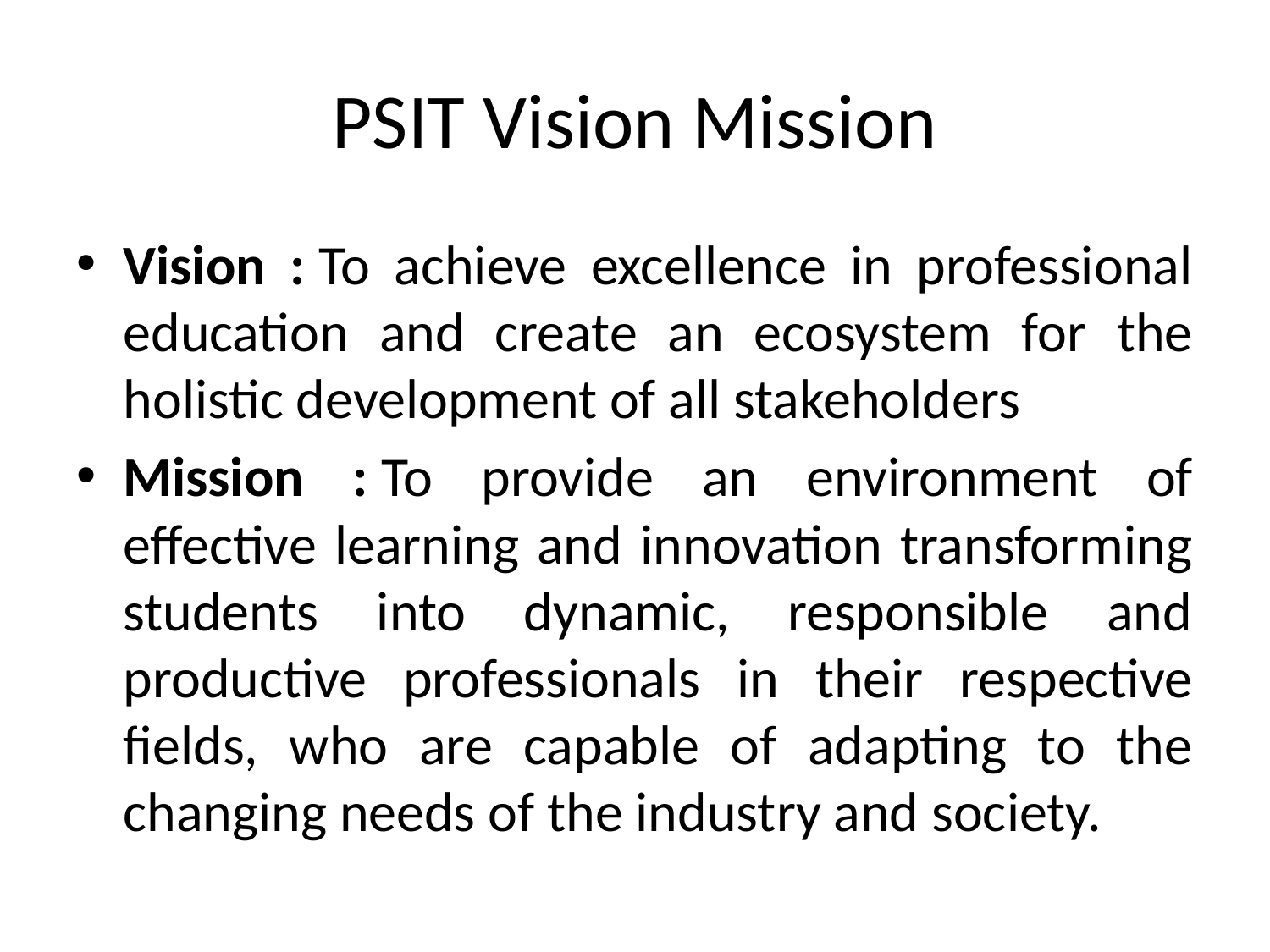

# PSIT Vision Mission
Vision : To achieve excellence in professional education and create an ecosystem for the holistic development of all stakeholders
Mission : To provide an environment of effective learning and innovation transforming students into dynamic, responsible and productive professionals in their respective fields, who are capable of adapting to the changing needs of the industry and society.